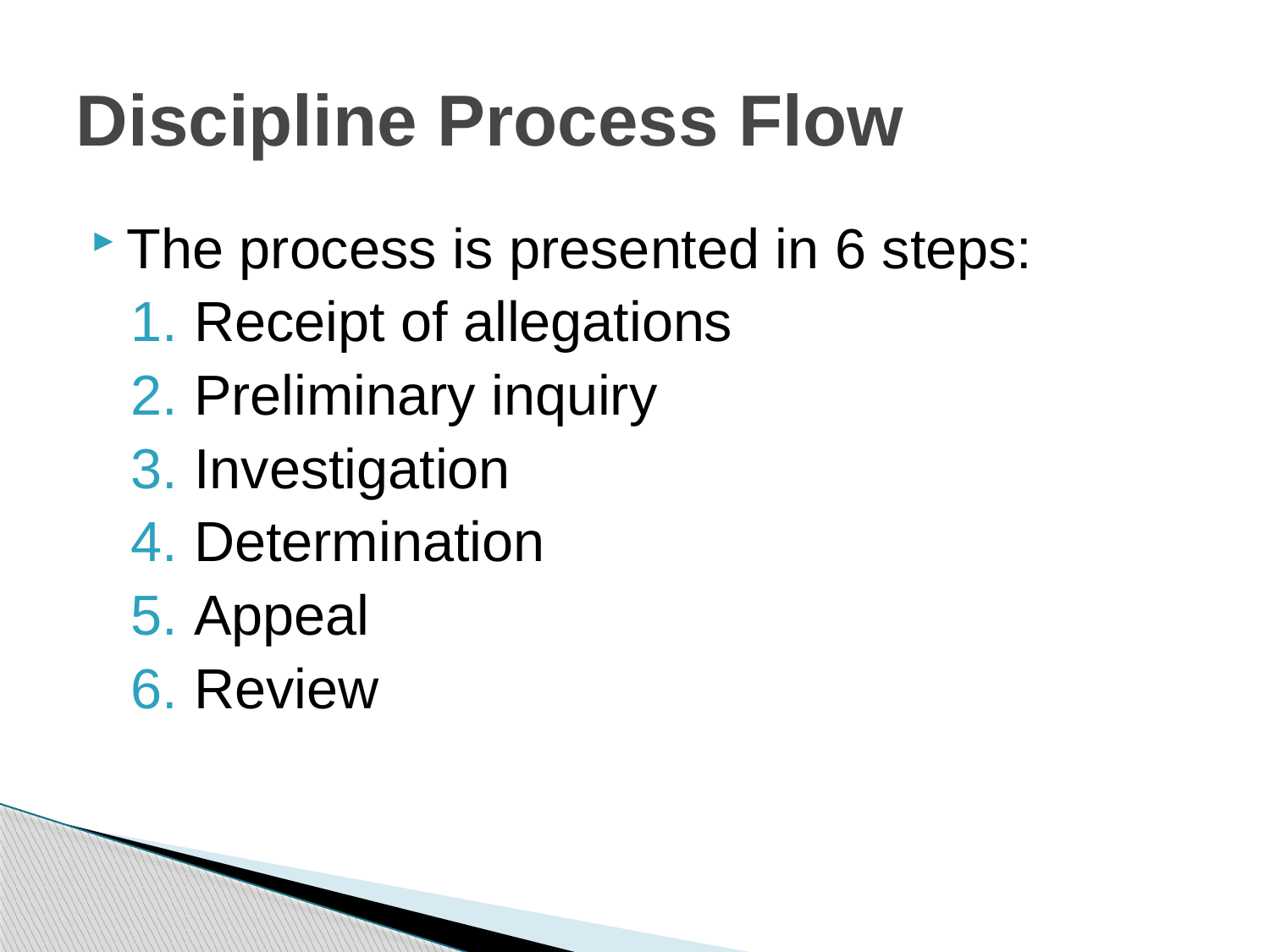

# Discipline Process Flow
The process is presented in 6 steps:
Receipt of allegations
Preliminary inquiry
Investigation
Determination
Appeal
Review